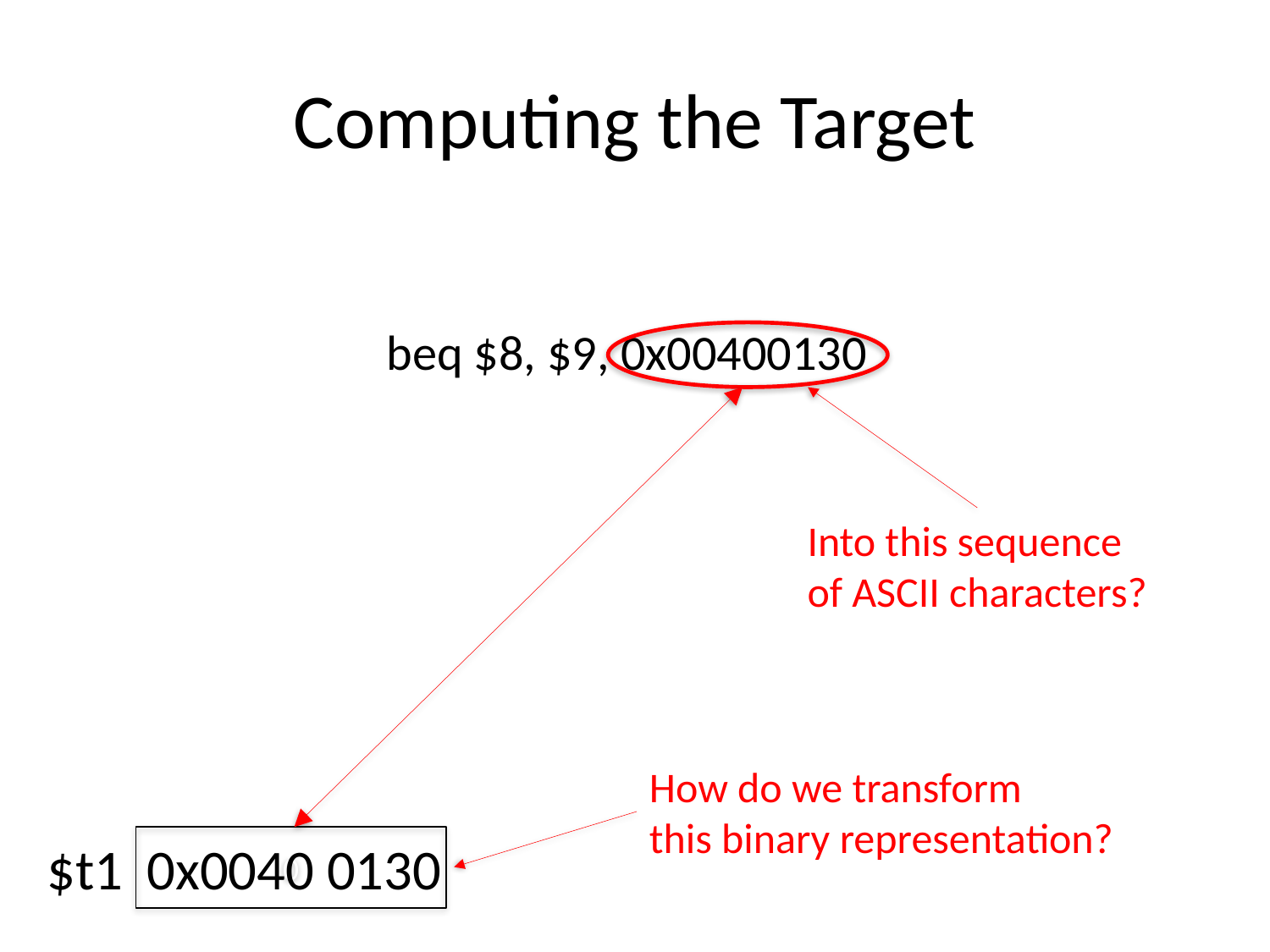

# Computing the Target
beq $8, $9, 0x00400130

Into this sequence
of ASCII characters?
How do we transform
this binary representation?
$t1
0x0040 0130
0